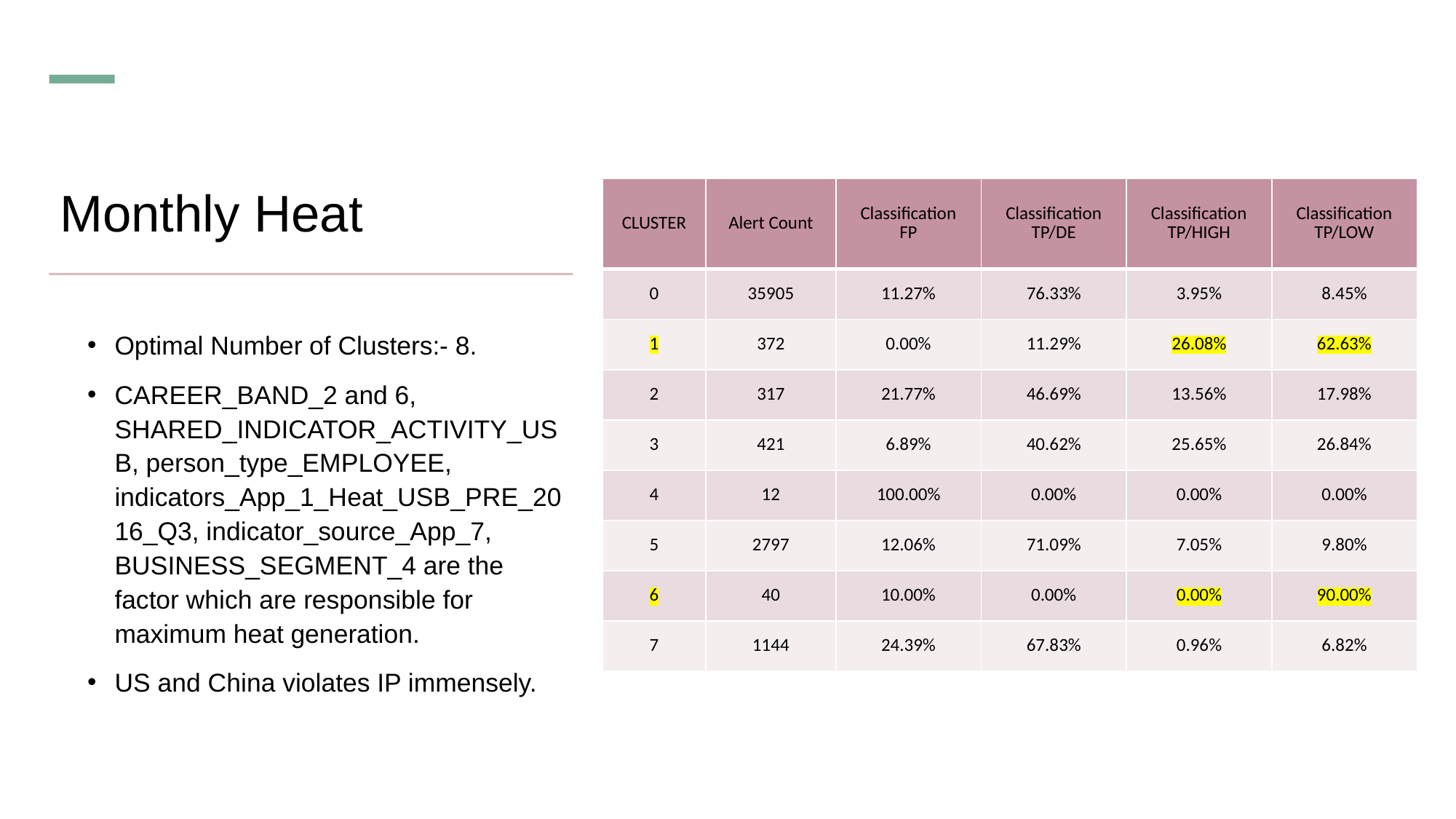

# Monthly Heat
| CLUSTER | Alert Count | Classification FP | Classification TP/DE | Classification TP/HIGH | Classification TP/LOW |
| --- | --- | --- | --- | --- | --- |
| 0 | 35905 | 11.27% | 76.33% | 3.95% | 8.45% |
| 1 | 372 | 0.00% | 11.29% | 26.08% | 62.63% |
| 2 | 317 | 21.77% | 46.69% | 13.56% | 17.98% |
| 3 | 421 | 6.89% | 40.62% | 25.65% | 26.84% |
| 4 | 12 | 100.00% | 0.00% | 0.00% | 0.00% |
| 5 | 2797 | 12.06% | 71.09% | 7.05% | 9.80% |
| 6 | 40 | 10.00% | 0.00% | 0.00% | 90.00% |
| 7 | 1144 | 24.39% | 67.83% | 0.96% | 6.82% |

Optimal Number of Clusters:- 8.
CAREER_BAND_2 and 6, SHARED_INDICATOR_ACTIVITY_USB, person_type_EMPLOYEE, indicators_App_1_Heat_USB_PRE_2016_Q3, indicator_source_App_7, BUSINESS_SEGMENT_4 are the factor which are responsible for maximum heat generation.
US and China violates IP immensely.